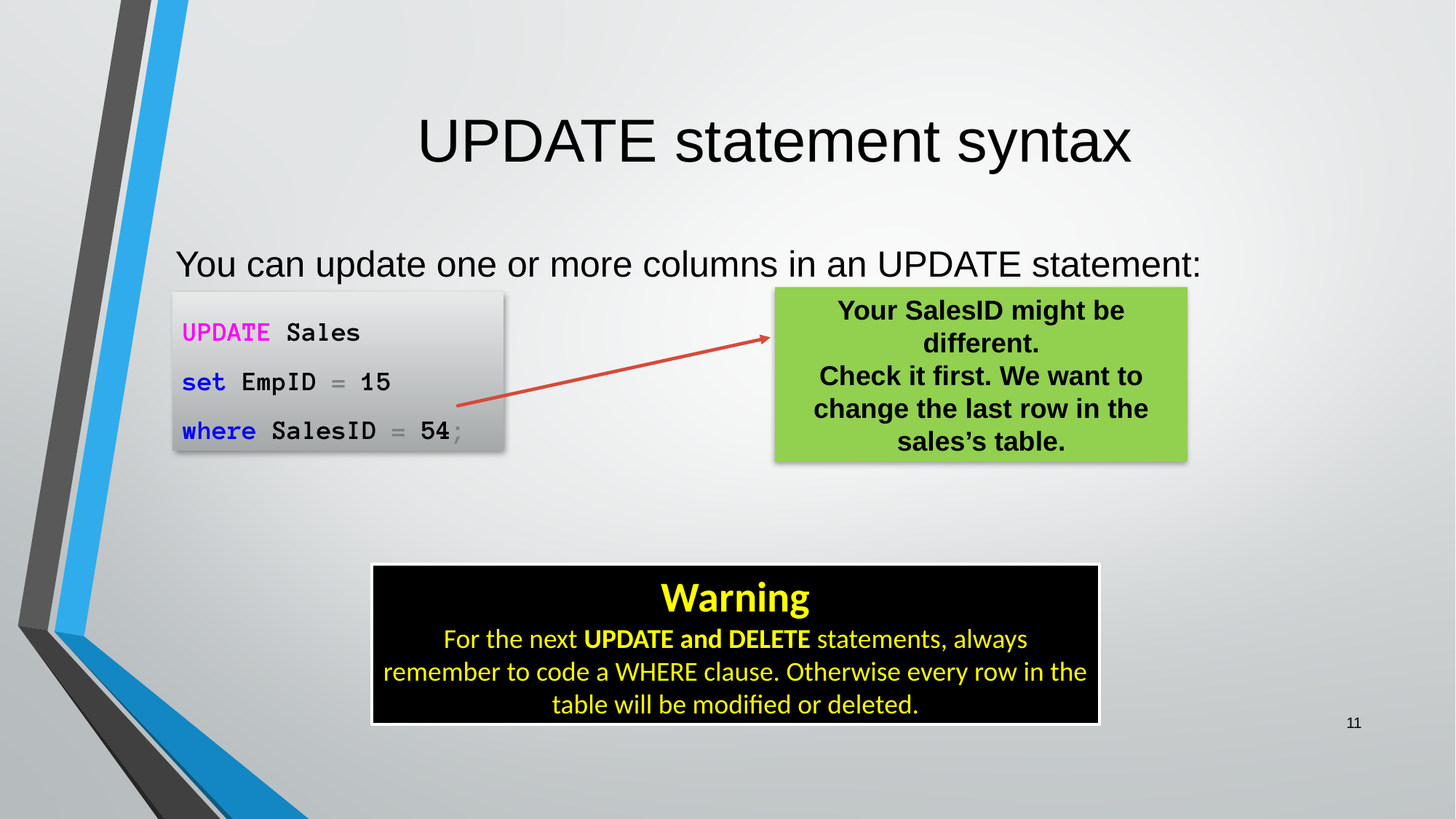

# UPDATE statement syntax

You can update one or more columns in an UPDATE statement:

Your SalesID might be different.
Check it first. We want to change the last row in the sales’s table.
UPDATE Sales
set EmpID = 15
where SalesID = 54;
Warning
For the next UPDATE and DELETE statements, always remember to code a WHERE clause. Otherwise every row in the table will be modified or deleted.
11